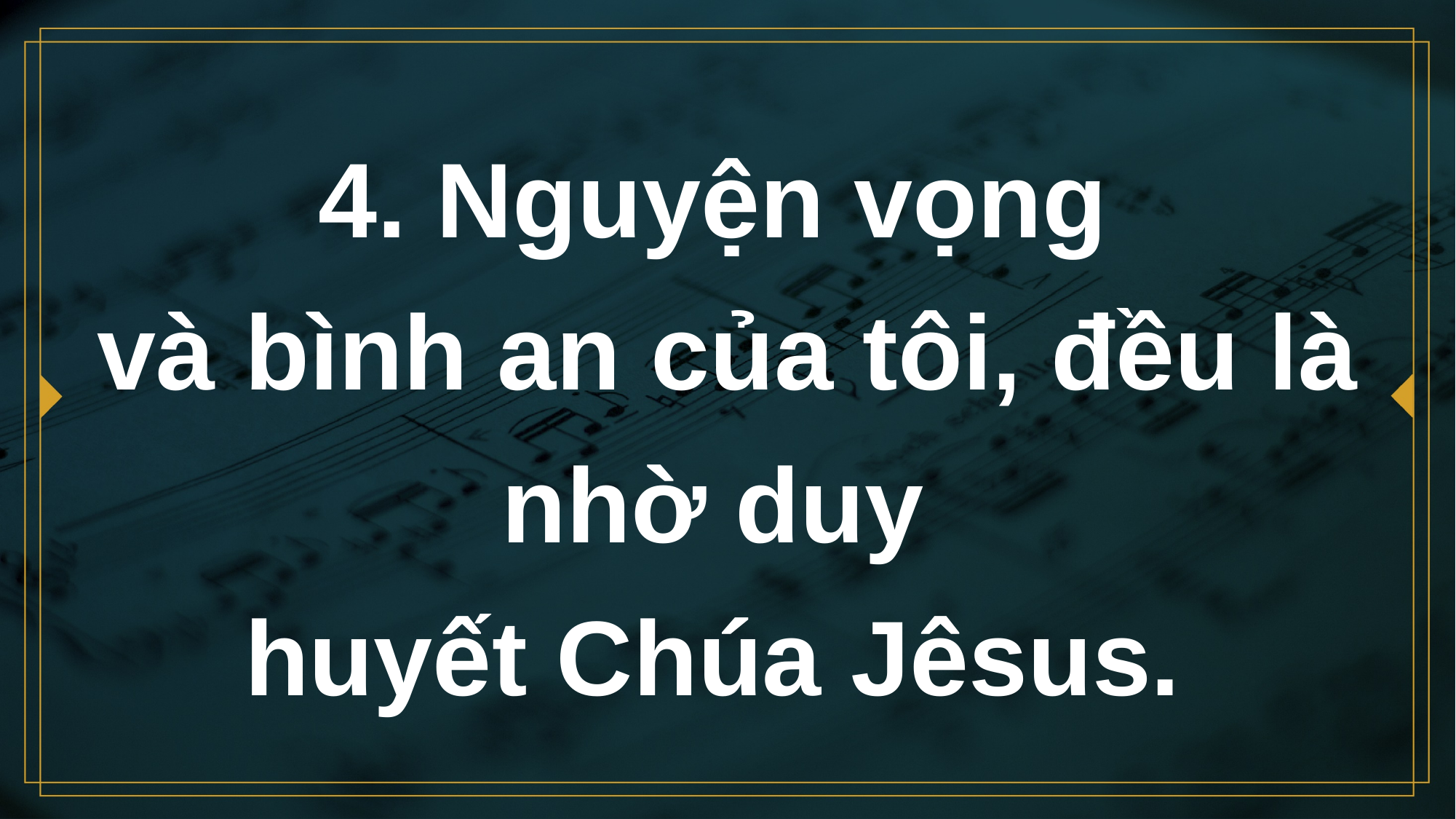

# 4. Nguyện vọng và bình an của tôi, đều là nhờ duy huyết Chúa Jêsus.